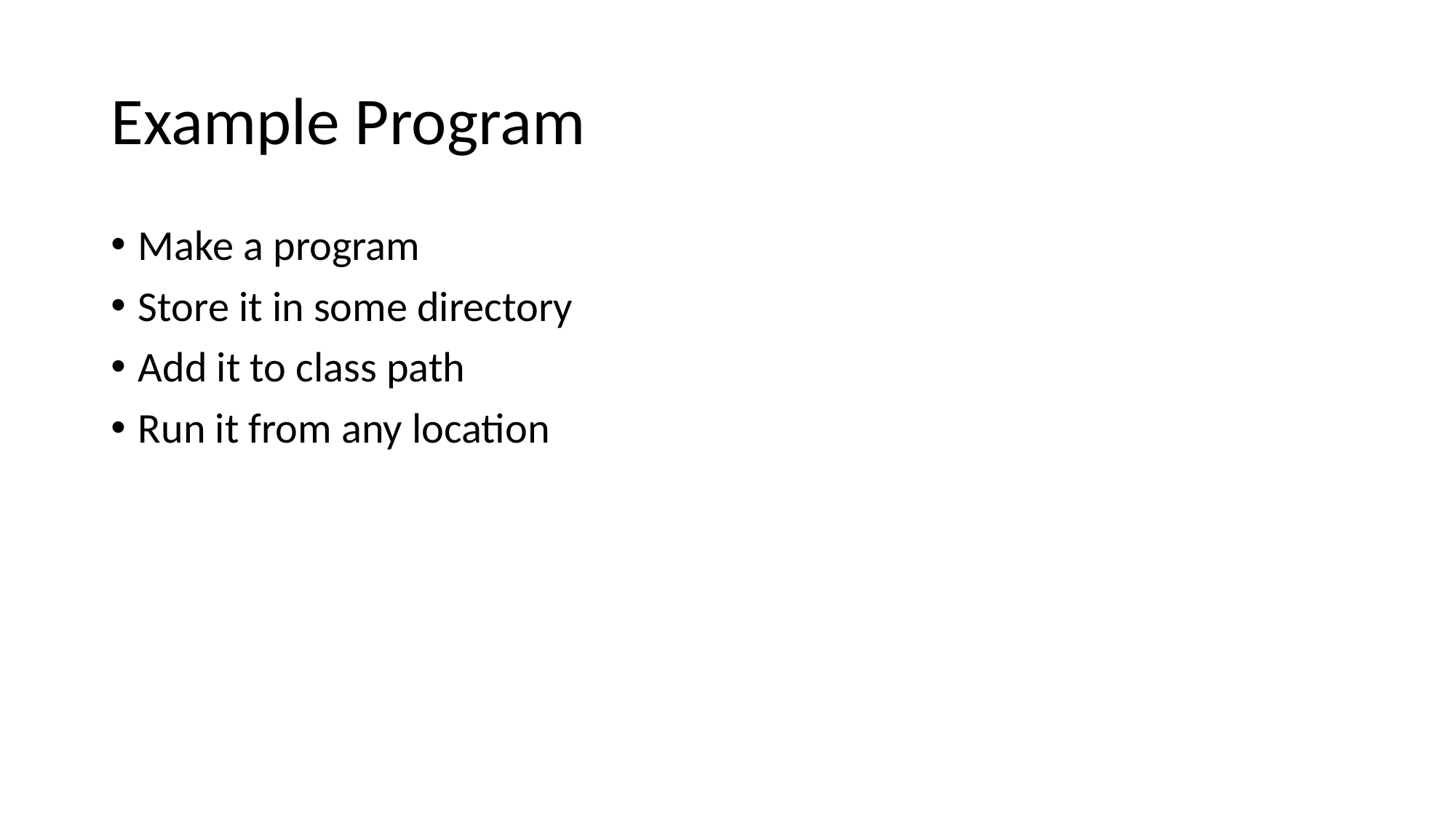

# Example Program
Make a program
Store it in some directory
Add it to class path
Run it from any location